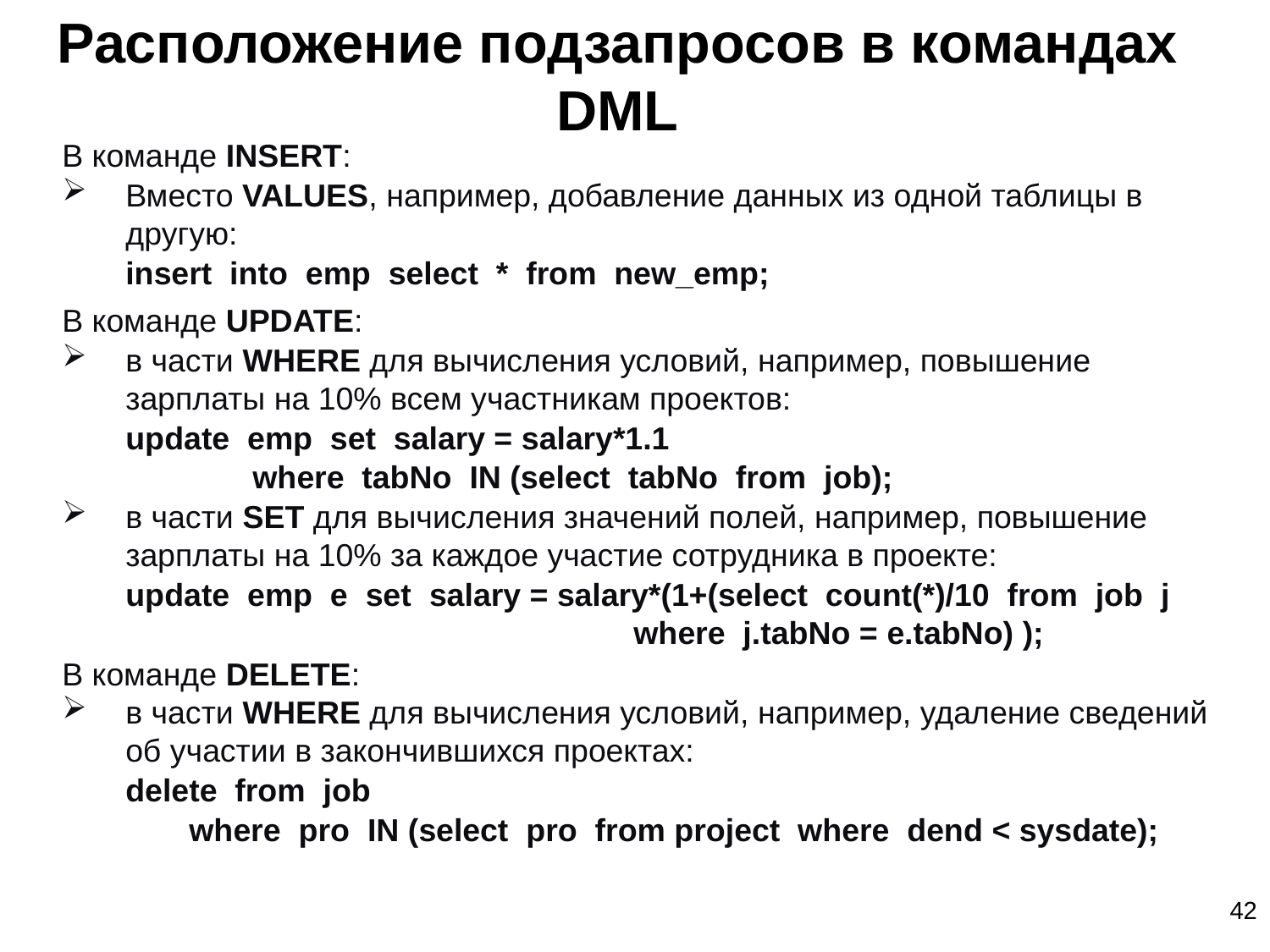

# Расположение подзапросов в командах DML
В команде INSERT:
Вместо VALUES, например, добавление данных из одной таблицы в другую:
	insert  into  emp  select  *  from  new_emp;
В команде UPDATE:
в части WHERE для вычисления условий, например, повышение зарплаты на 10% всем участникам проектов:
	update  emp  set  salary = salary*1.1
		where  tabNo  IN (select  tabNo  from  job);
в части SET для вычисления значений полей, например, повышение зарплаты на 10% за каждое участие сотрудника в проекте:
	update  emp  e  set  salary = salary*(1+(select  count(*)/10  from  job  j
					where  j.tabNo = e.tabNo) );
В команде DELETE:
в части WHERE для вычисления условий, например, удаление сведений об участии в закончившихся проектах:
	delete  from  job
	where  pro  IN (select  pro  from project  where  dend < sysdate);
42